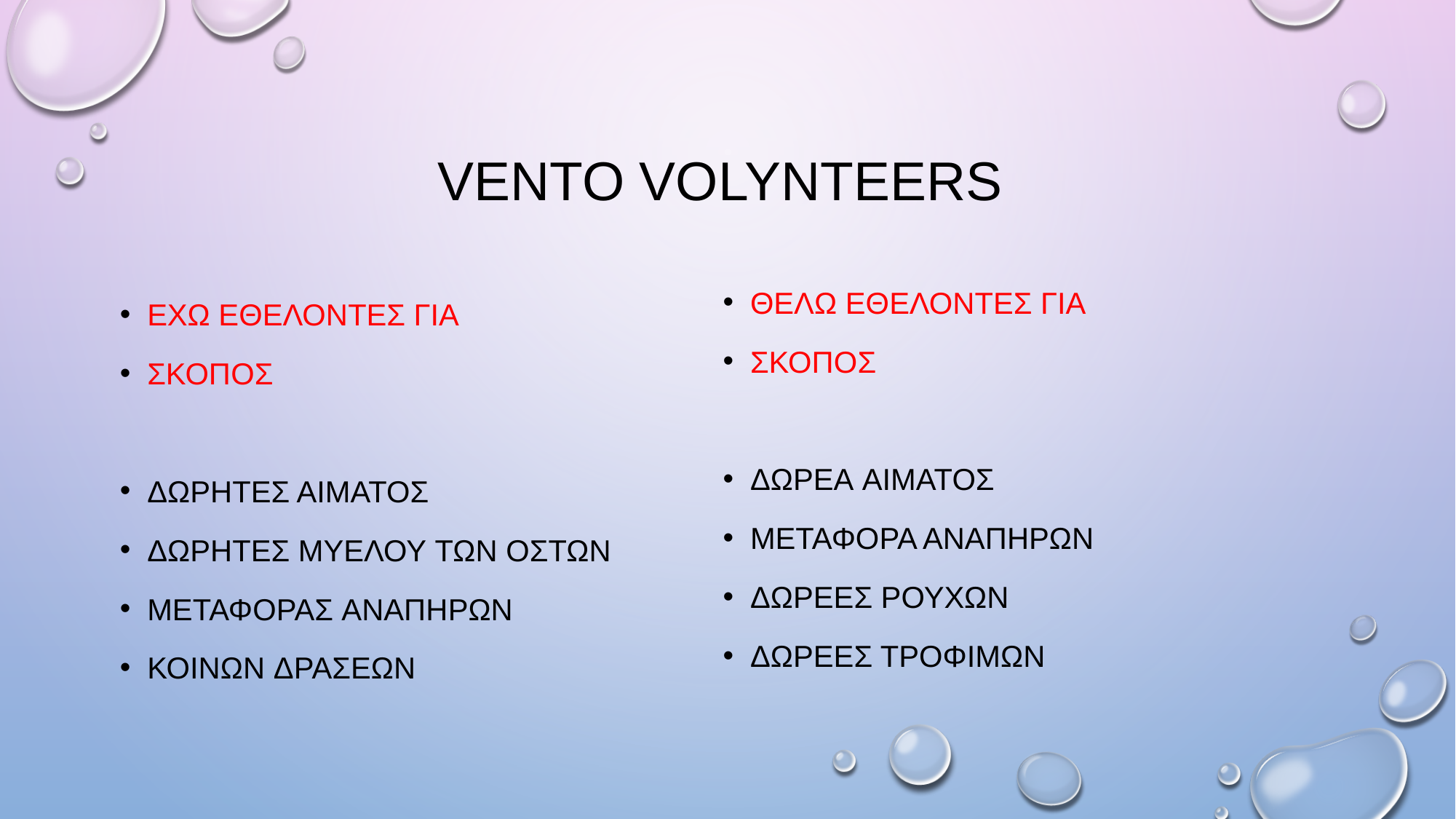

# Vento volynteers
Θελω εθελοντεσ για
Σκοποσ

Δωρεα αιματοσ
Μεταφορα αναπηρων
Δωρεεσ ρουχων
Δωρεεσ τροφιμων

Εχω εθελοντεσ για
Σκοποσ

Δωρητεσ αιματοσ
Δωρητεσ μυελου των οστων
Μεταφορασ αναπηρων
Κοινων δρασεων